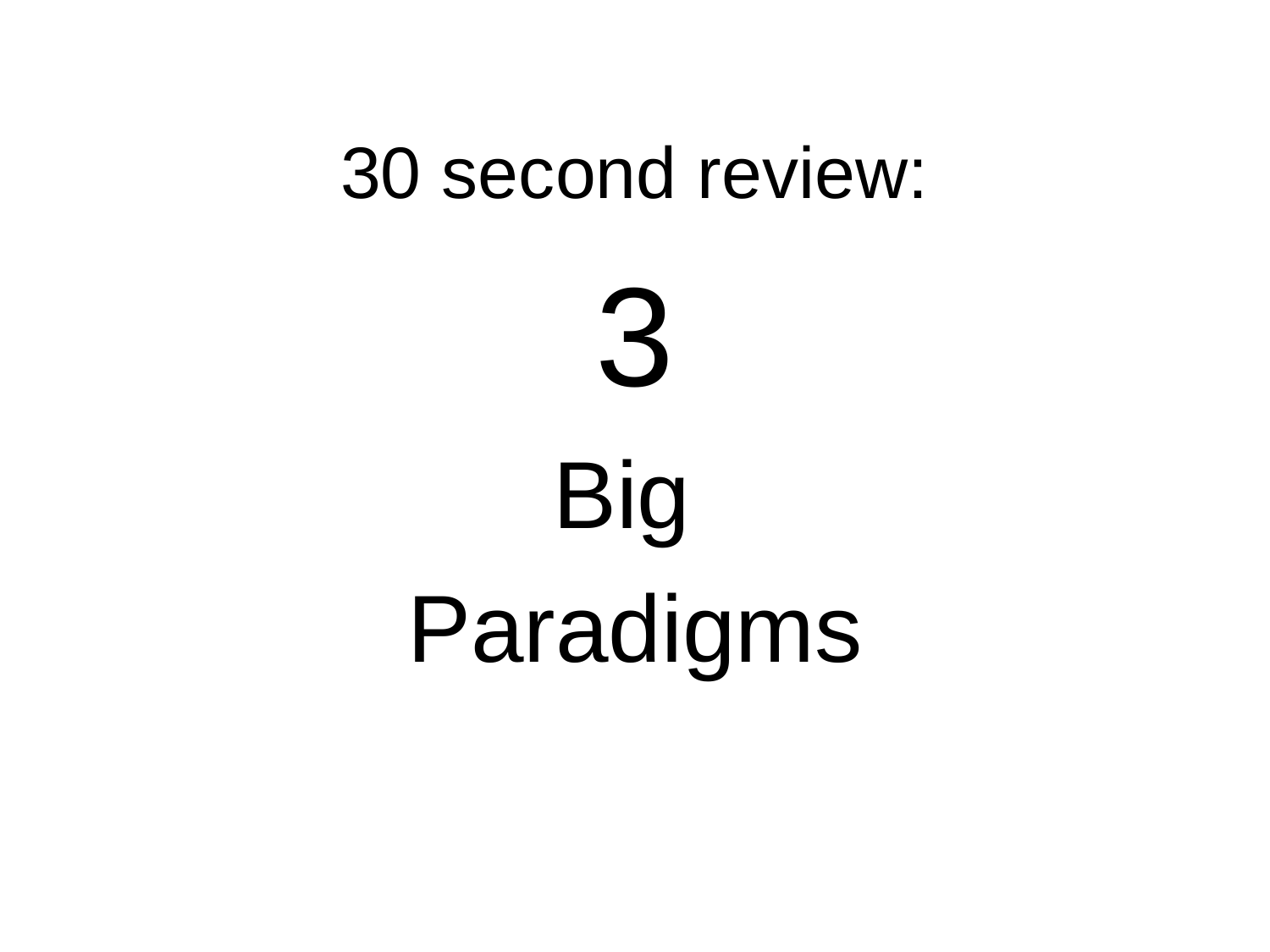

3
Big
Paradigms
# 30 second review: